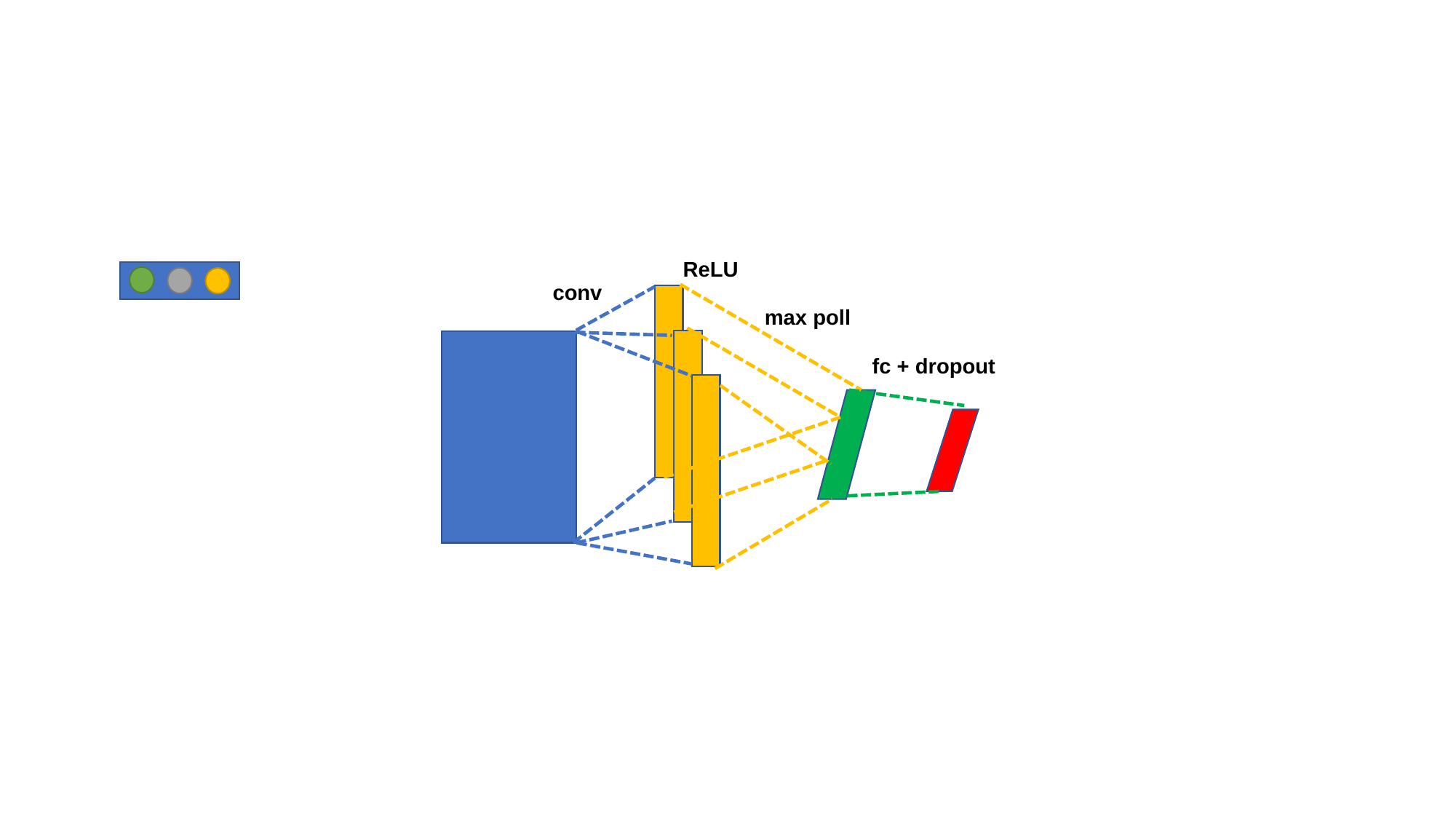

ReLU
conv

max poll

fc + dropout